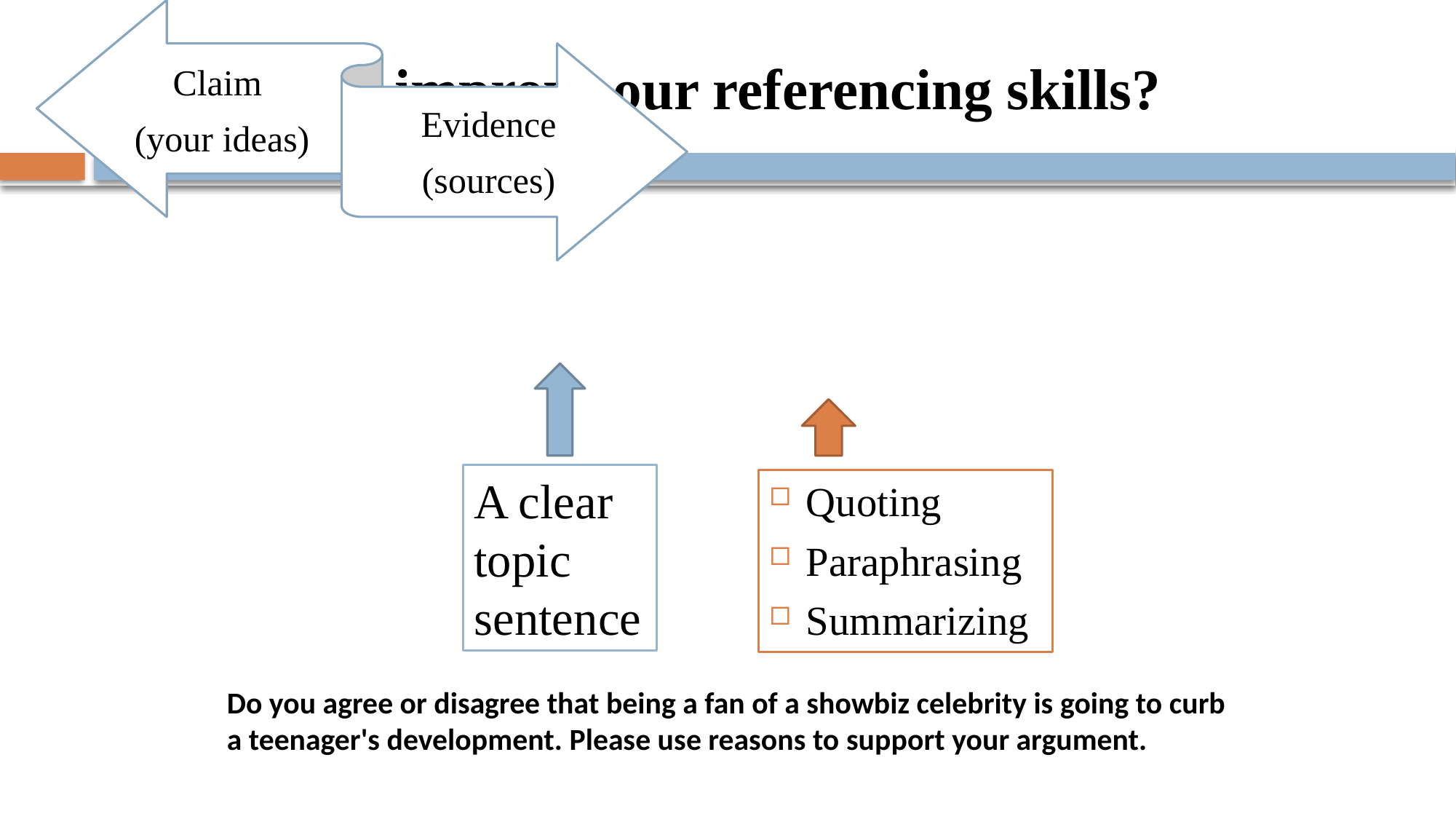

# How do we improve our referencing skills?
5
Claim
(your ideas)
Evidence
(sources)

A clear topic sentence
Quoting
Paraphrasing
Summarizing
Do you agree or disagree that being a fan of a showbiz celebrity is going to curb a teenager's development. Please use reasons to support your argument.